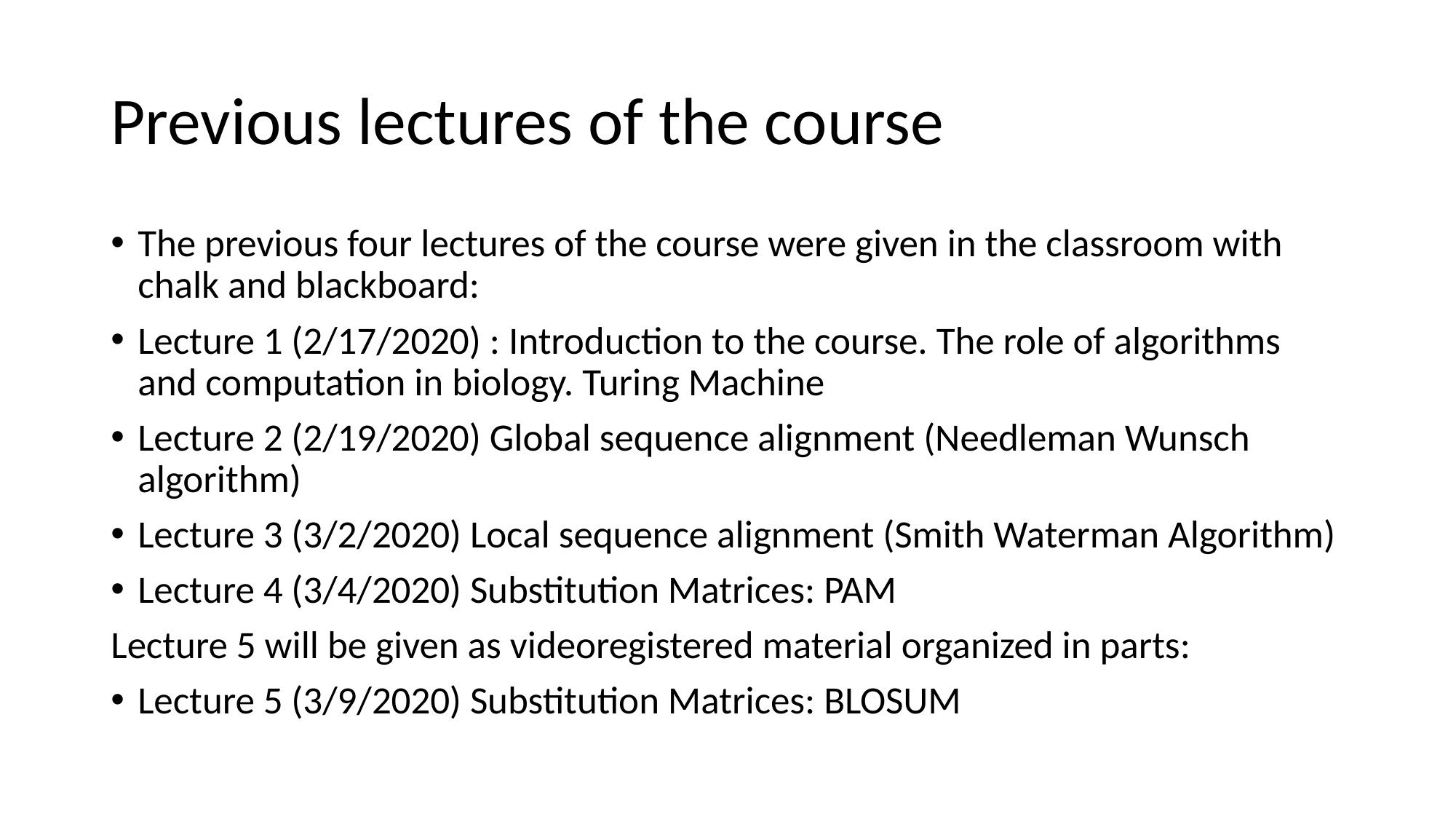

# Previous lectures of the course
The previous four lectures of the course were given in the classroom with chalk and blackboard:
Lecture 1 (2/17/2020) : Introduction to the course. The role of algorithms and computation in biology. Turing Machine
Lecture 2 (2/19/2020) Global sequence alignment (Needleman Wunsch algorithm)
Lecture 3 (3/2/2020) Local sequence alignment (Smith Waterman Algorithm)
Lecture 4 (3/4/2020) Substitution Matrices: PAM
Lecture 5 will be given as videoregistered material organized in parts:
Lecture 5 (3/9/2020) Substitution Matrices: BLOSUM